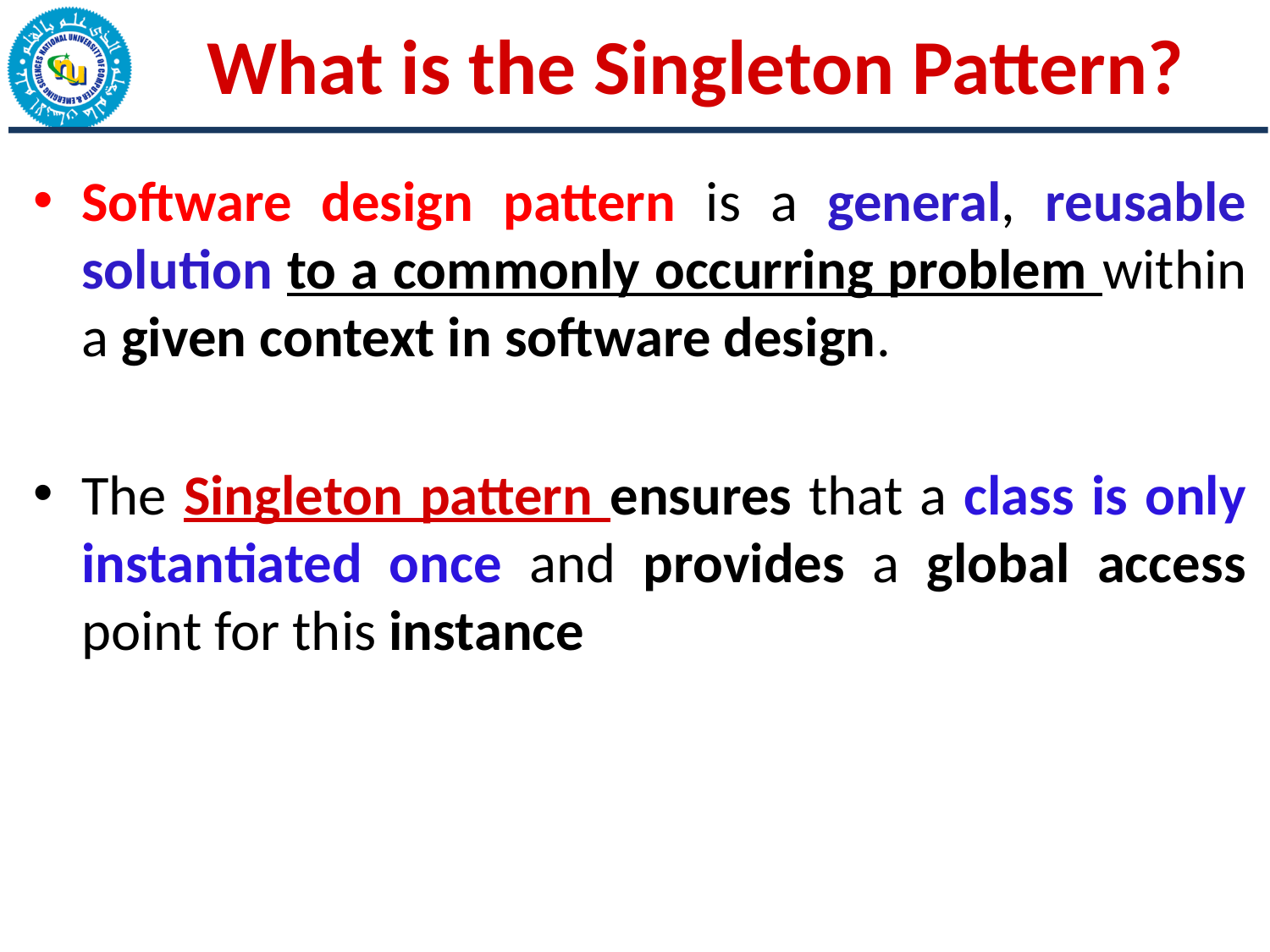

# What is the Singleton Pattern?

Software design pattern is a general, reusable solution to a commonly occurring problem within a given context in software design.

The Singleton pattern ensures that a class is only instantiated once and provides a global access point for this instance